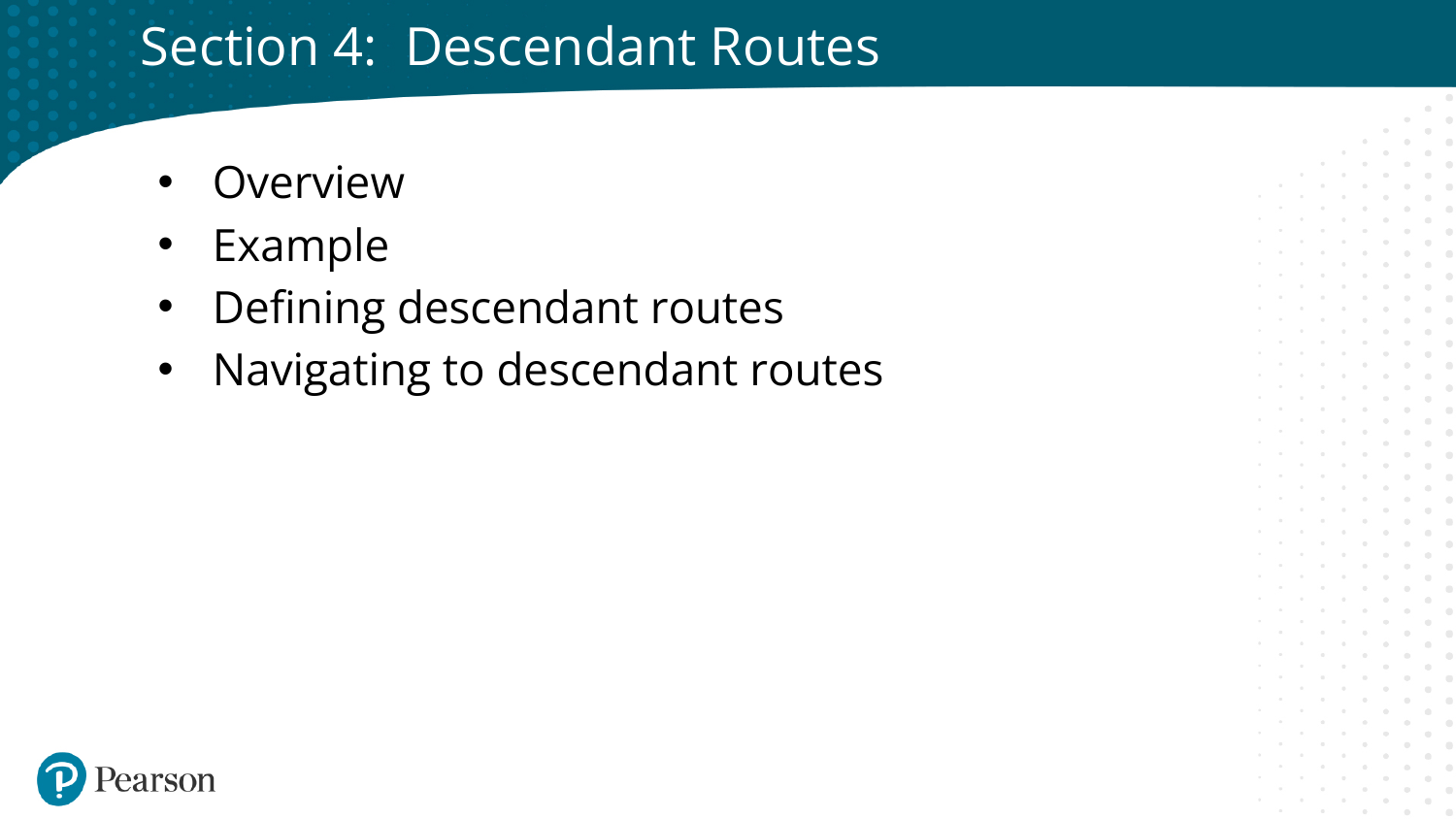

# Section 4:  Descendant Routes
Overview
Example
Defining descendant routes
Navigating to descendant routes